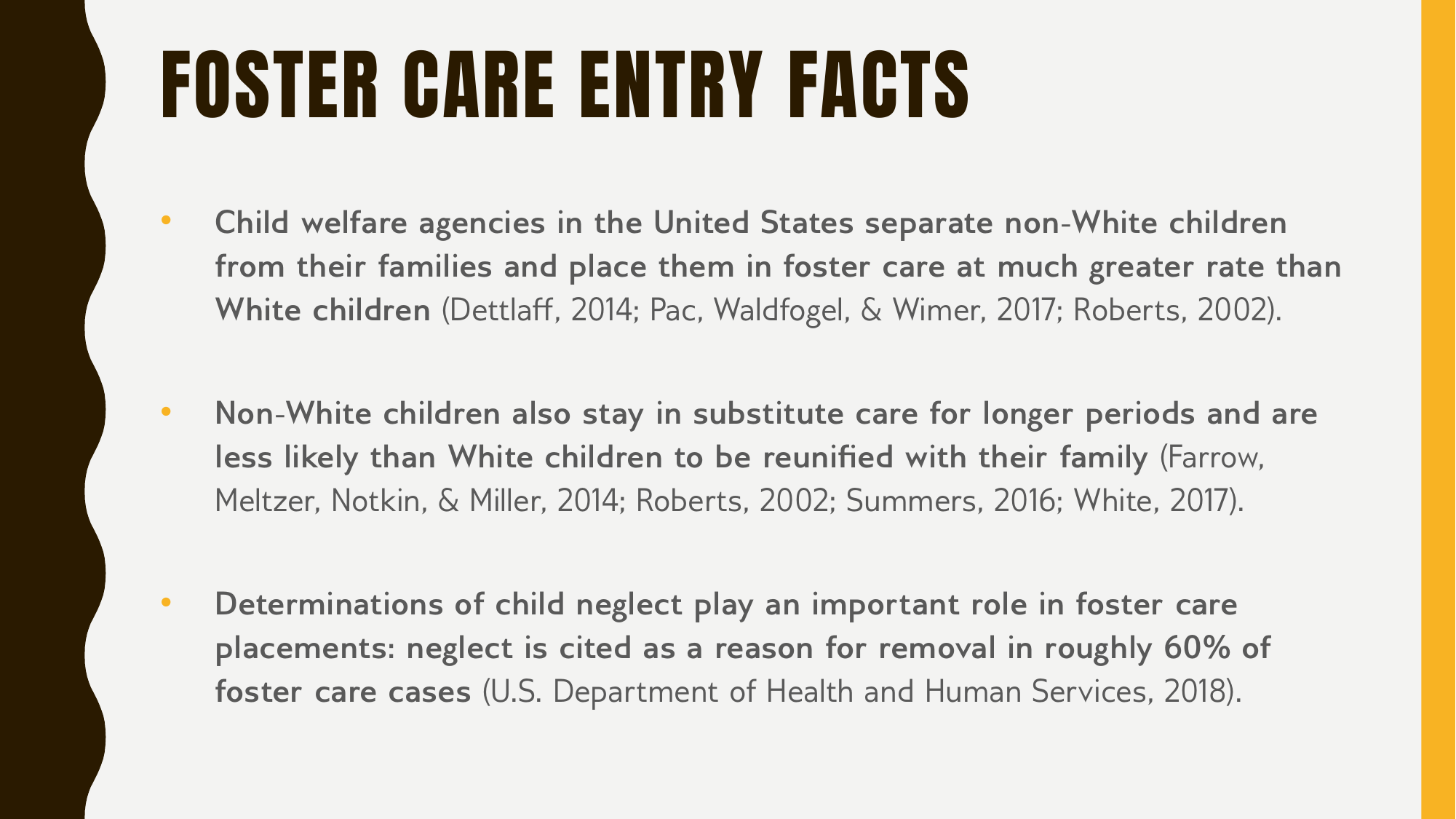

# Foster care entry facts
Child welfare agencies in the United States separate non-White children from their families and place them in foster care at much greater rate than White children (Dettlaff, 2014; Pac, Waldfogel, & Wimer, 2017; Roberts, 2002).

Non-White children also stay in substitute care for longer periods and are less likely than White children to be reunified with their family (Farrow, Meltzer, Notkin, & Miller, 2014; Roberts, 2002; Summers, 2016; White, 2017).

Determinations of child neglect play an important role in foster care placements: neglect is cited as a reason for removal in roughly 60% of foster care cases (U.S. Department of Health and Human Services, 2018).